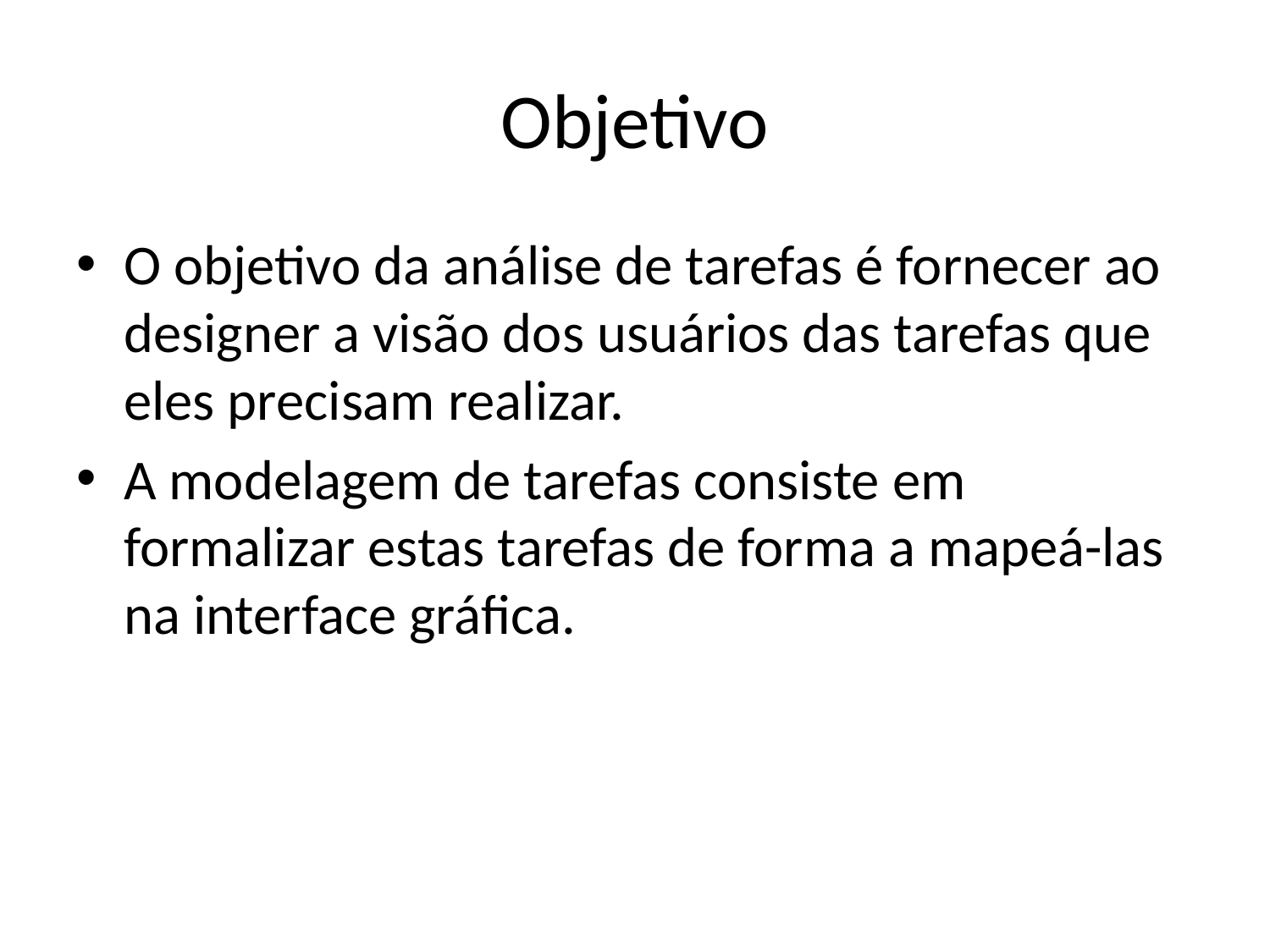

# Objetivo
O objetivo da análise de tarefas é fornecer ao designer a visão dos usuários das tarefas que eles precisam realizar.
A modelagem de tarefas consiste em formalizar estas tarefas de forma a mapeá-las na interface gráfica.